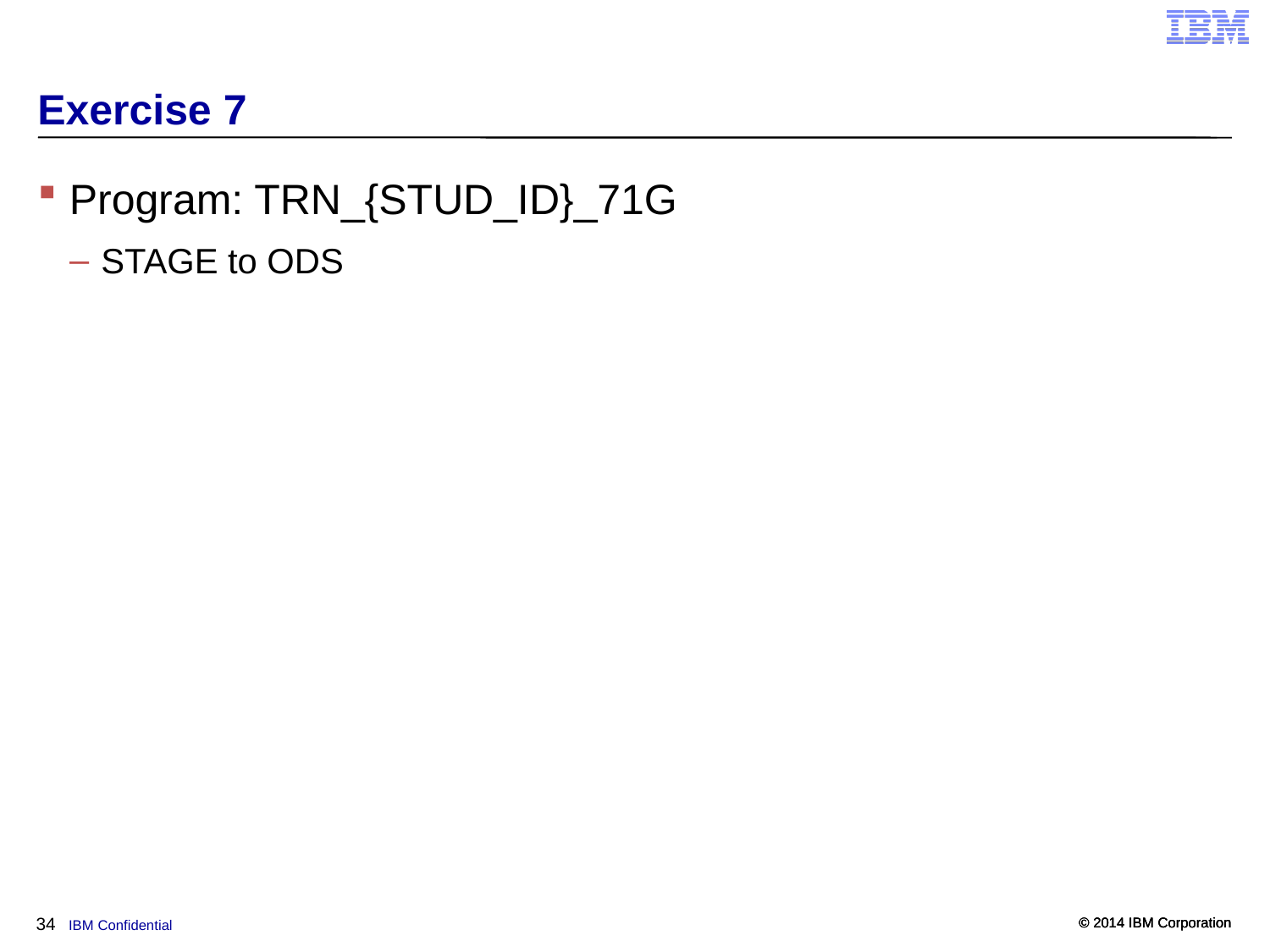

# Exercise 7
Program: TRN_{STUD_ID}_71G
STAGE to ODS